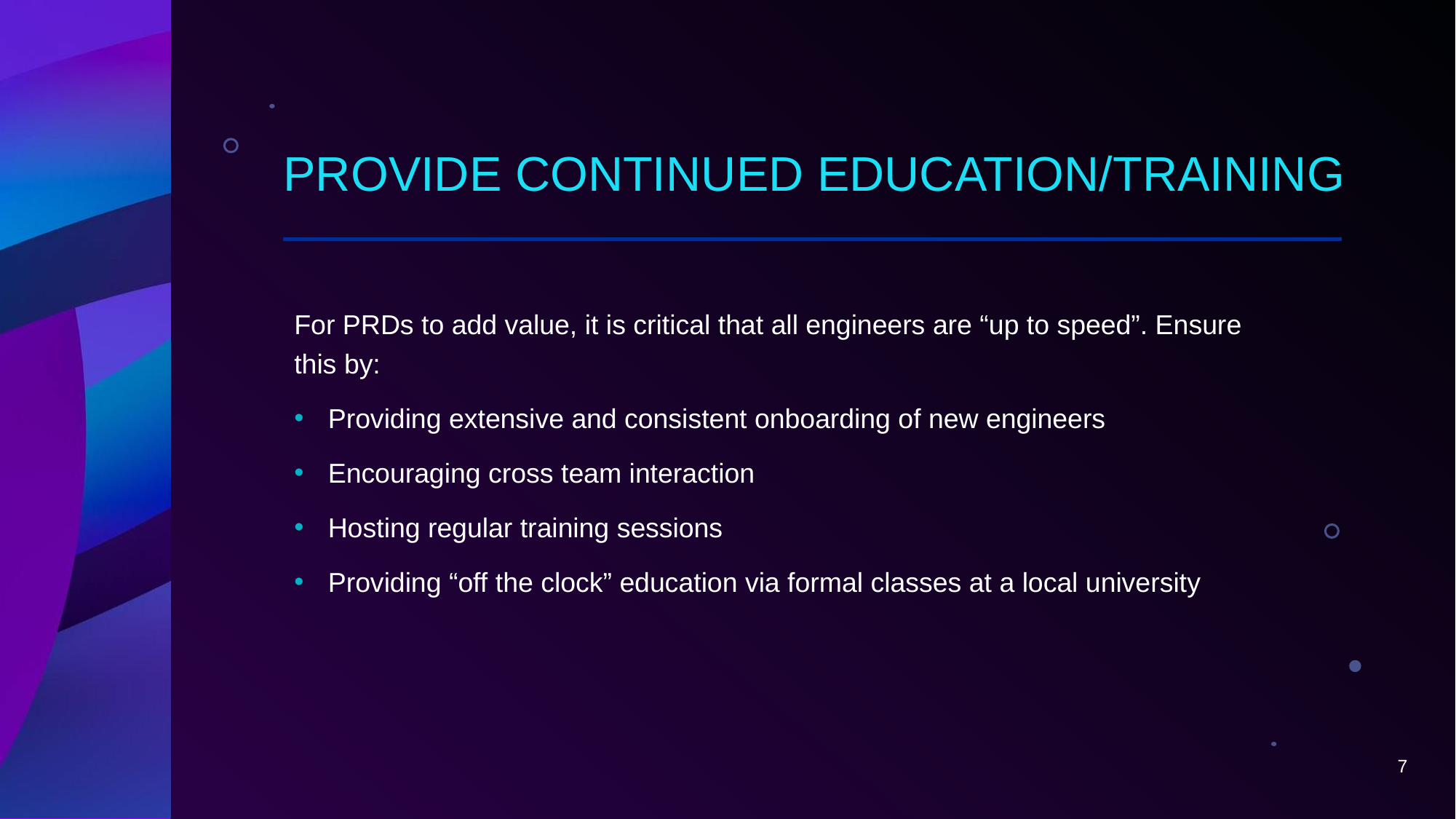

# Provide continued education/training
For PRDs to add value, it is critical that all engineers are “up to speed”. Ensure this by:
Providing extensive and consistent onboarding of new engineers
Encouraging cross team interaction
Hosting regular training sessions
Providing “off the clock” education via formal classes at a local university
7